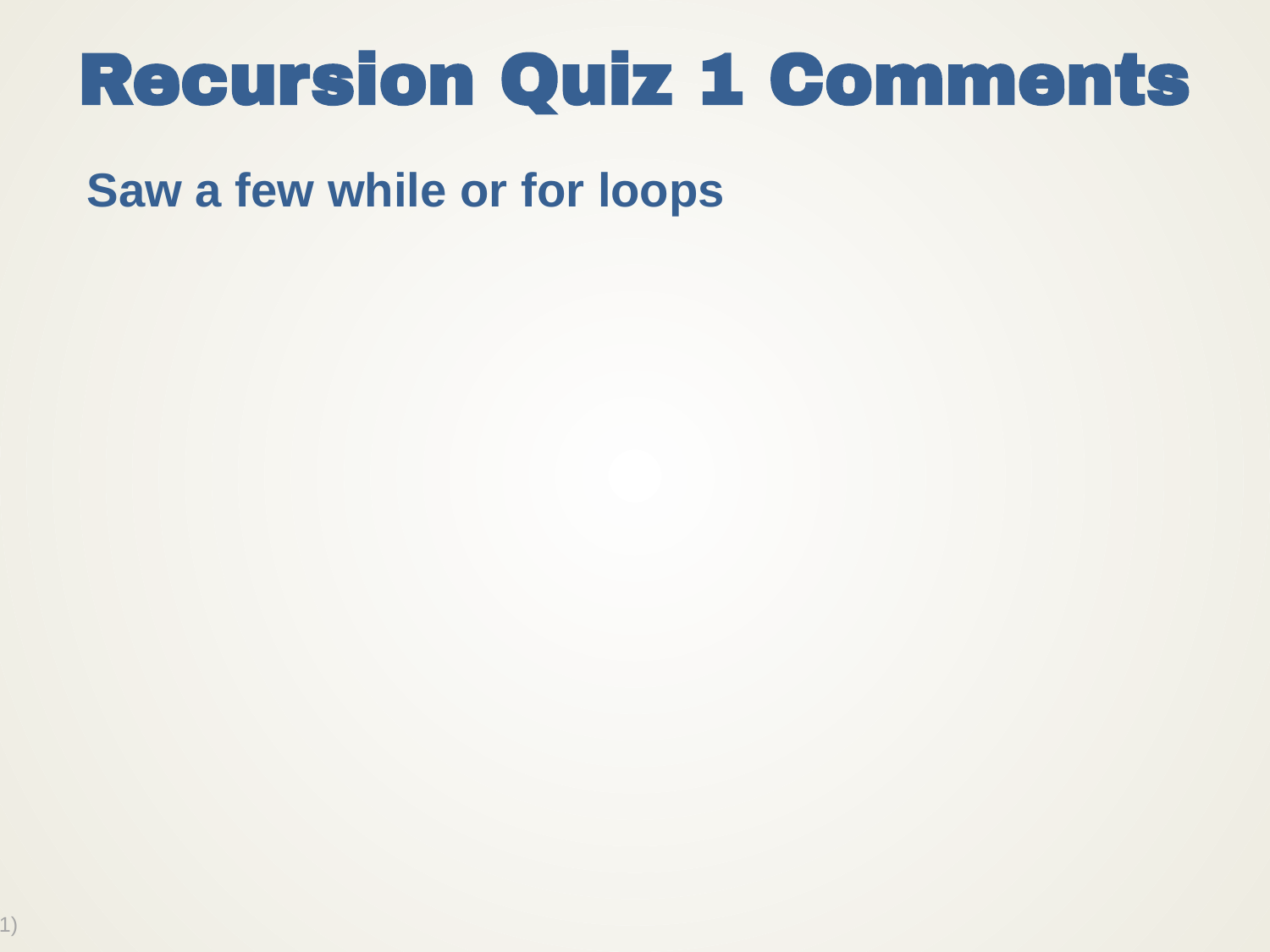

# Recursion Quiz 1 Comments
Saw a few while or for loops